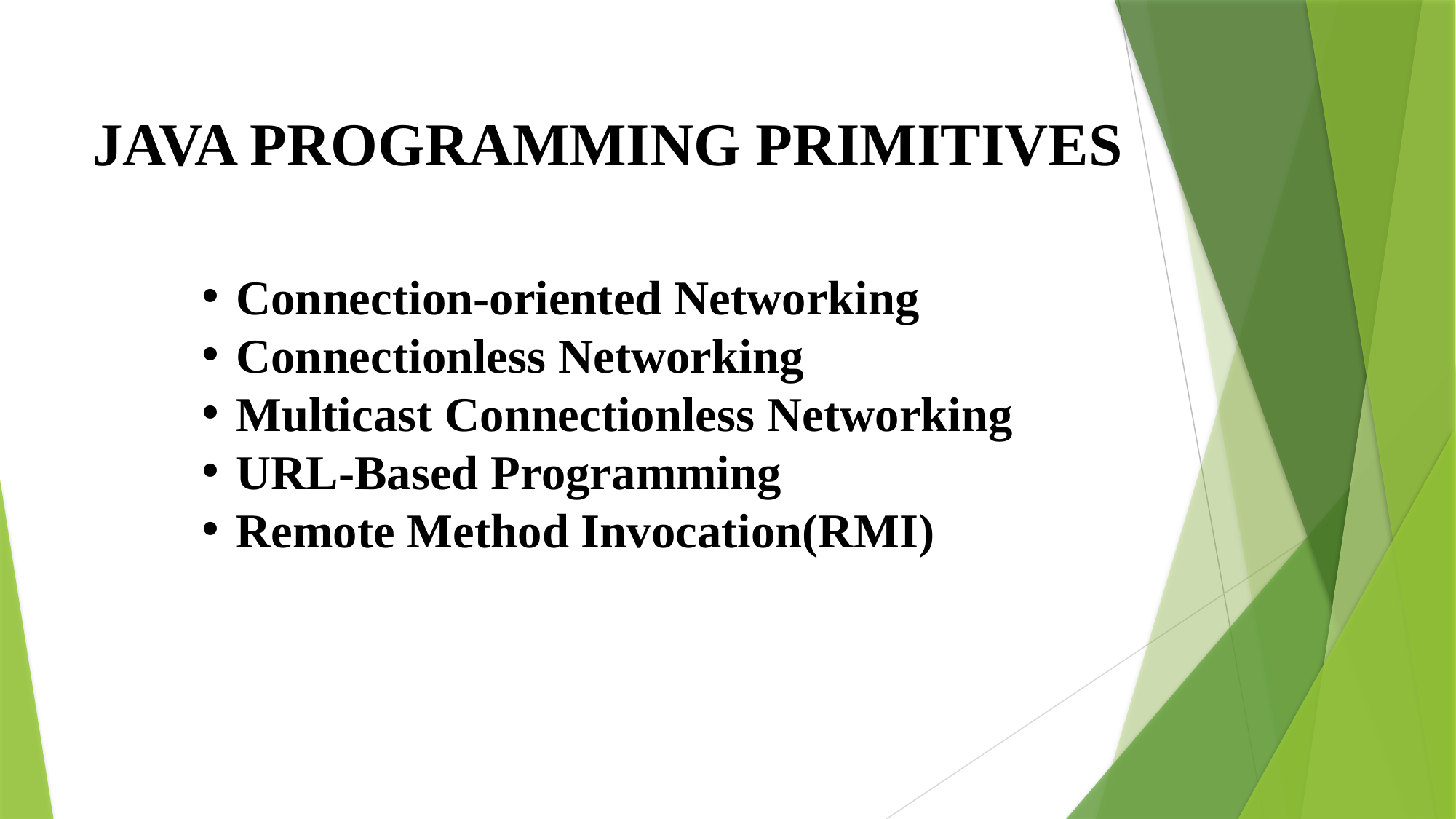

JAVA PROGRAMMING PRIMITIVES
Connection-oriented Networking
Connectionless Networking
Multicast Connectionless Networking
URL-Based Programming
Remote Method Invocation(RMI)